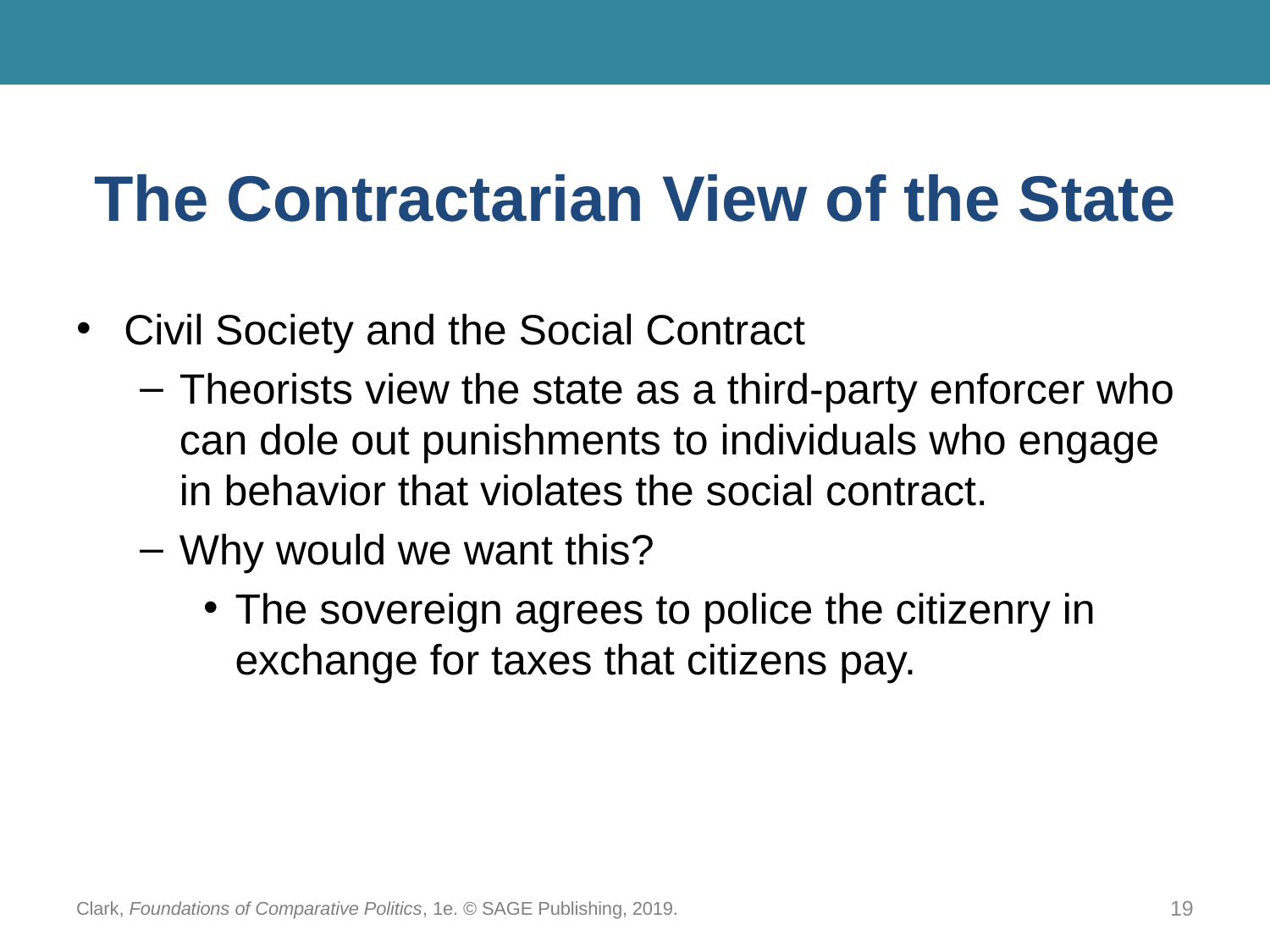

# The Contractarian View of the State
Civil Society and the Social Contract
Theorists view the state as a third-party enforcer who can dole out punishments to individuals who engage in behavior that violates the social contract.
Why would we want this?
The sovereign agrees to police the citizenry in exchange for taxes that citizens pay.
Clark, Foundations of Comparative Politics, 1e. © SAGE Publishing, 2019.
19